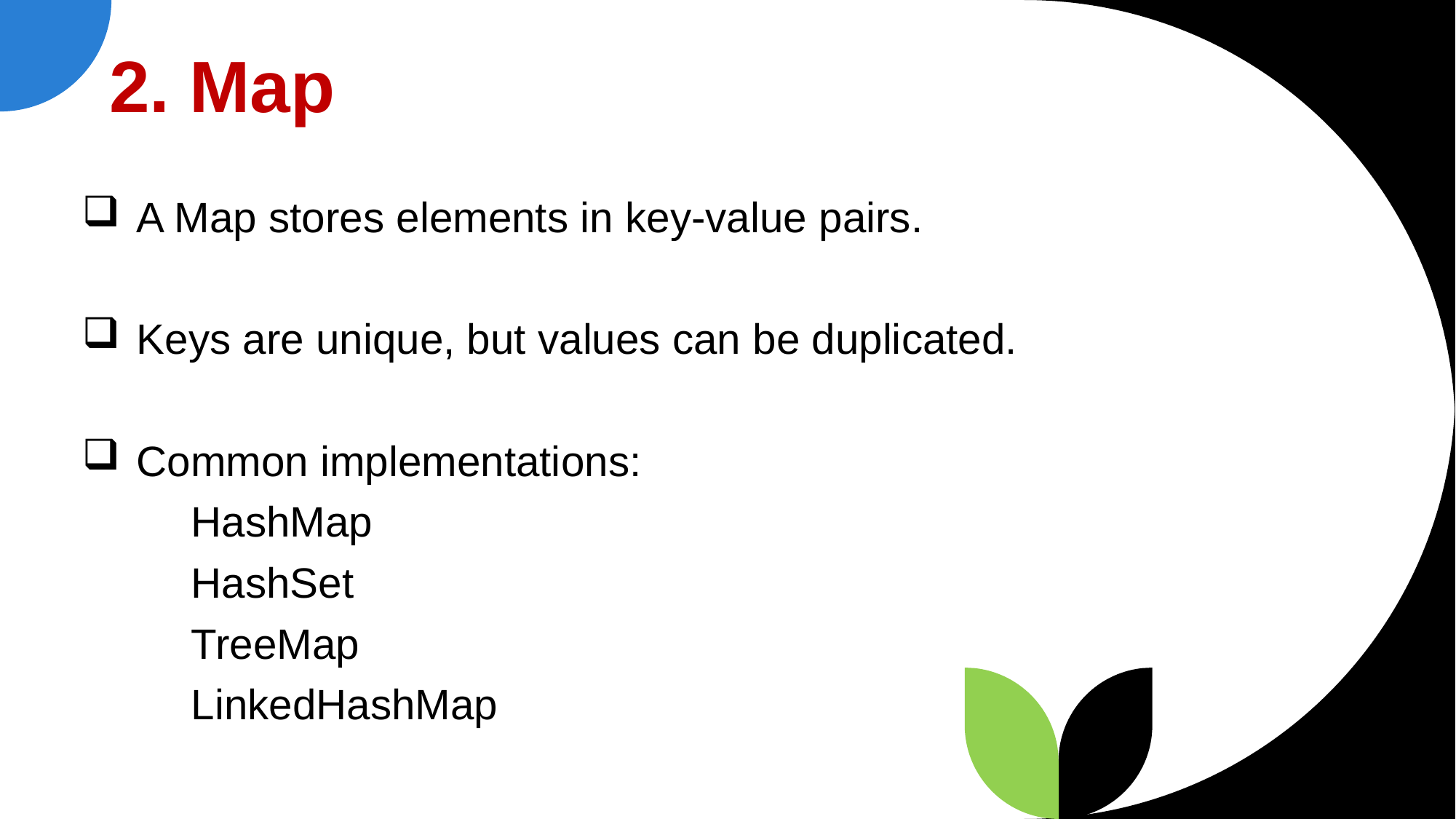

# 2. Map
A Map stores elements in key-value pairs.

Keys are unique, but values can be duplicated.

Common implementations:
	HashMap
	HashSet
	TreeMap
	LinkedHashMap